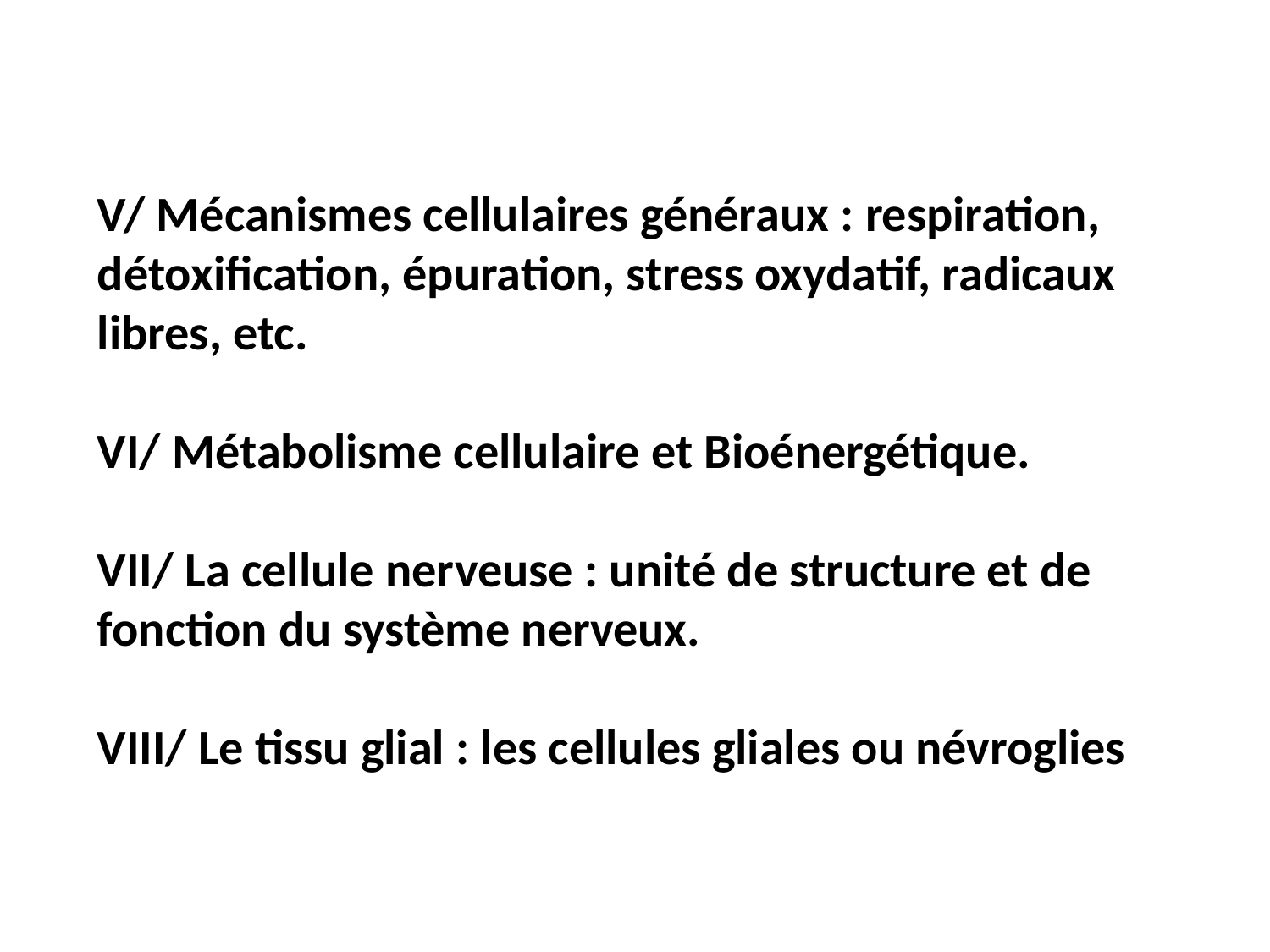

V/ Mécanismes cellulaires généraux : respiration, détoxification, épuration, stress oxydatif, radicaux libres, etc.

VI/ Métabolisme cellulaire et Bioénergétique.

VII/ La cellule nerveuse : unité de structure et de fonction du système nerveux.

VIII/ Le tissu glial : les cellules gliales ou névroglies